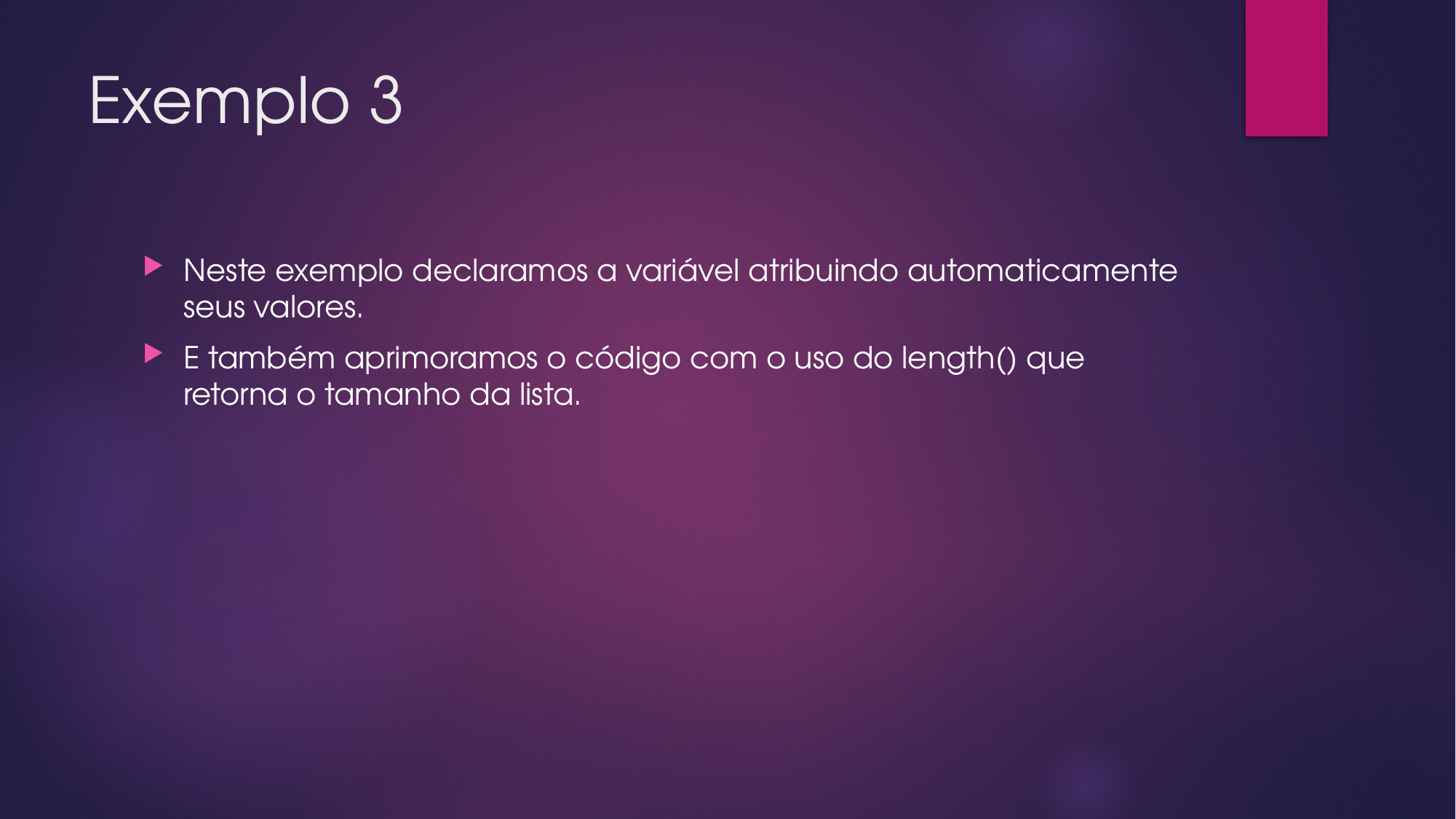

# Exemplo 3
Neste exemplo declaramos a variável atribuindo automaticamente seus valores.
E também aprimoramos o código com o uso do length() que retorna o tamanho da lista.